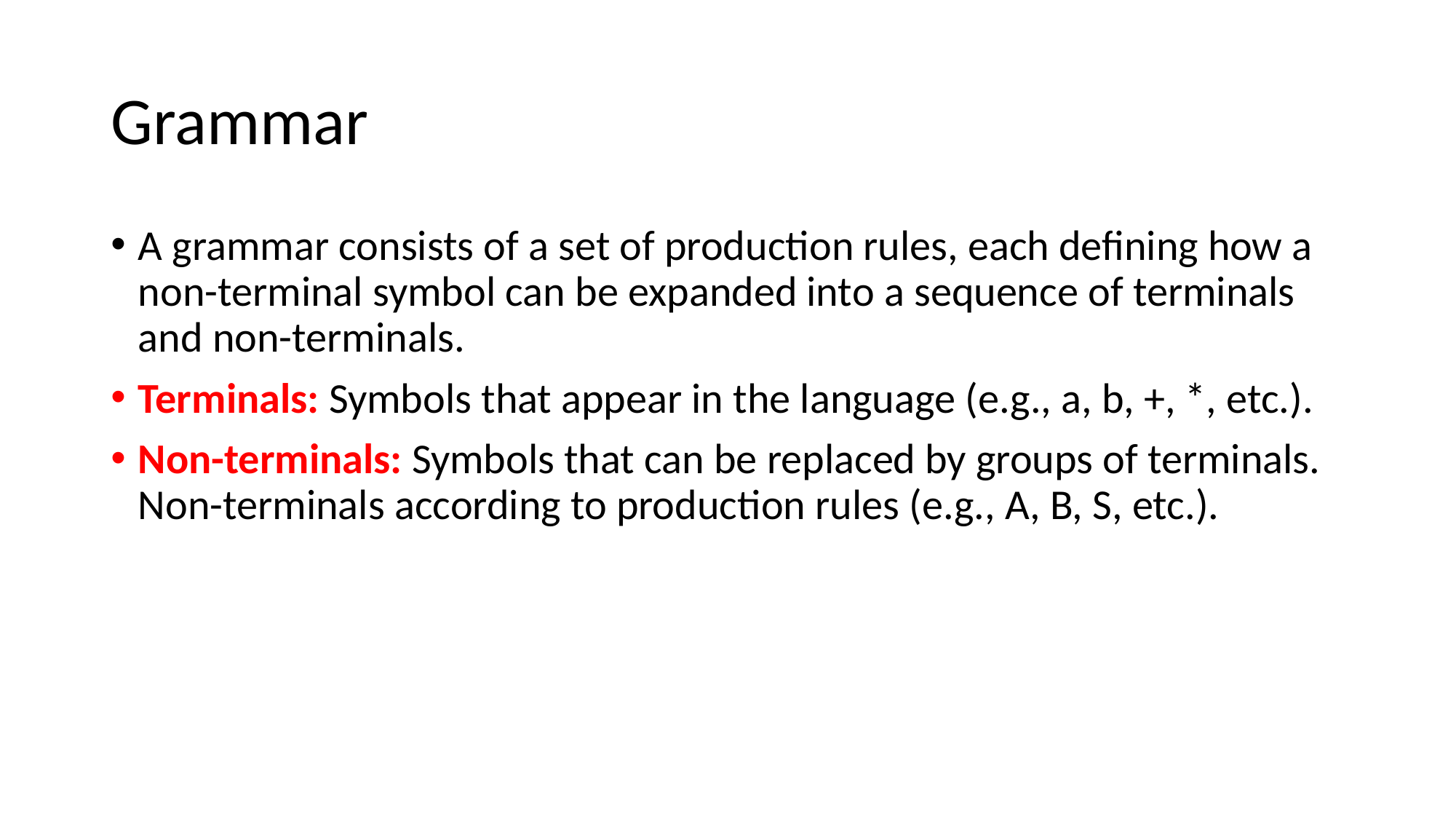

# Grammar
A grammar consists of a set of production rules, each defining how a non-terminal symbol can be expanded into a sequence of terminals and non-terminals.
Terminals: Symbols that appear in the language (e.g., a, b, +, *, etc.).
Non-terminals: Symbols that can be replaced by groups of terminals. Non-terminals according to production rules (e.g., A, B, S, etc.).